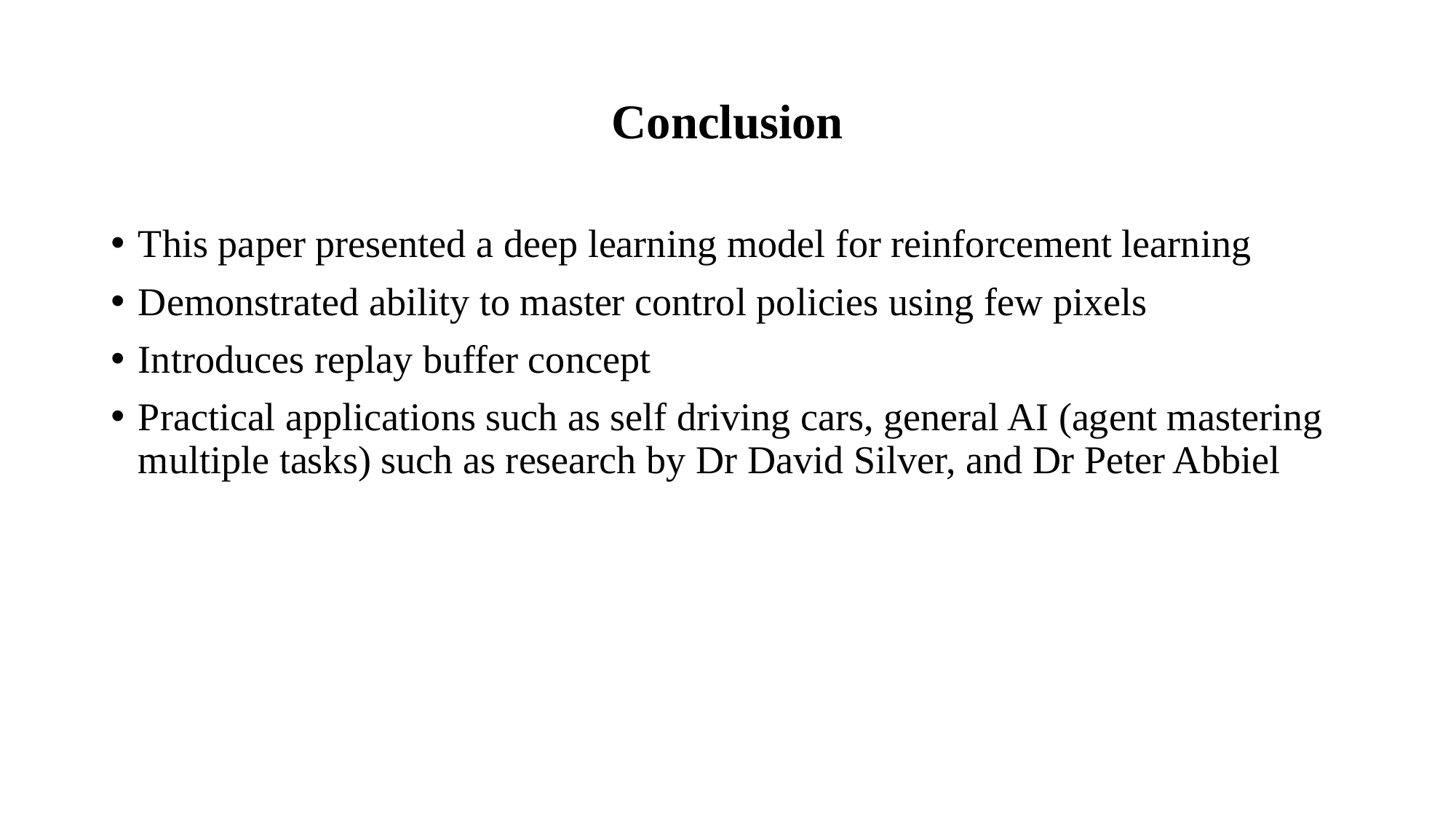

# Conclusion
This paper presented a deep learning model for reinforcement learning
Demonstrated ability to master control policies using few pixels
Introduces replay buffer concept
Practical applications such as self driving cars, general AI (agent mastering multiple tasks) such as research by Dr David Silver, and Dr Peter Abbiel